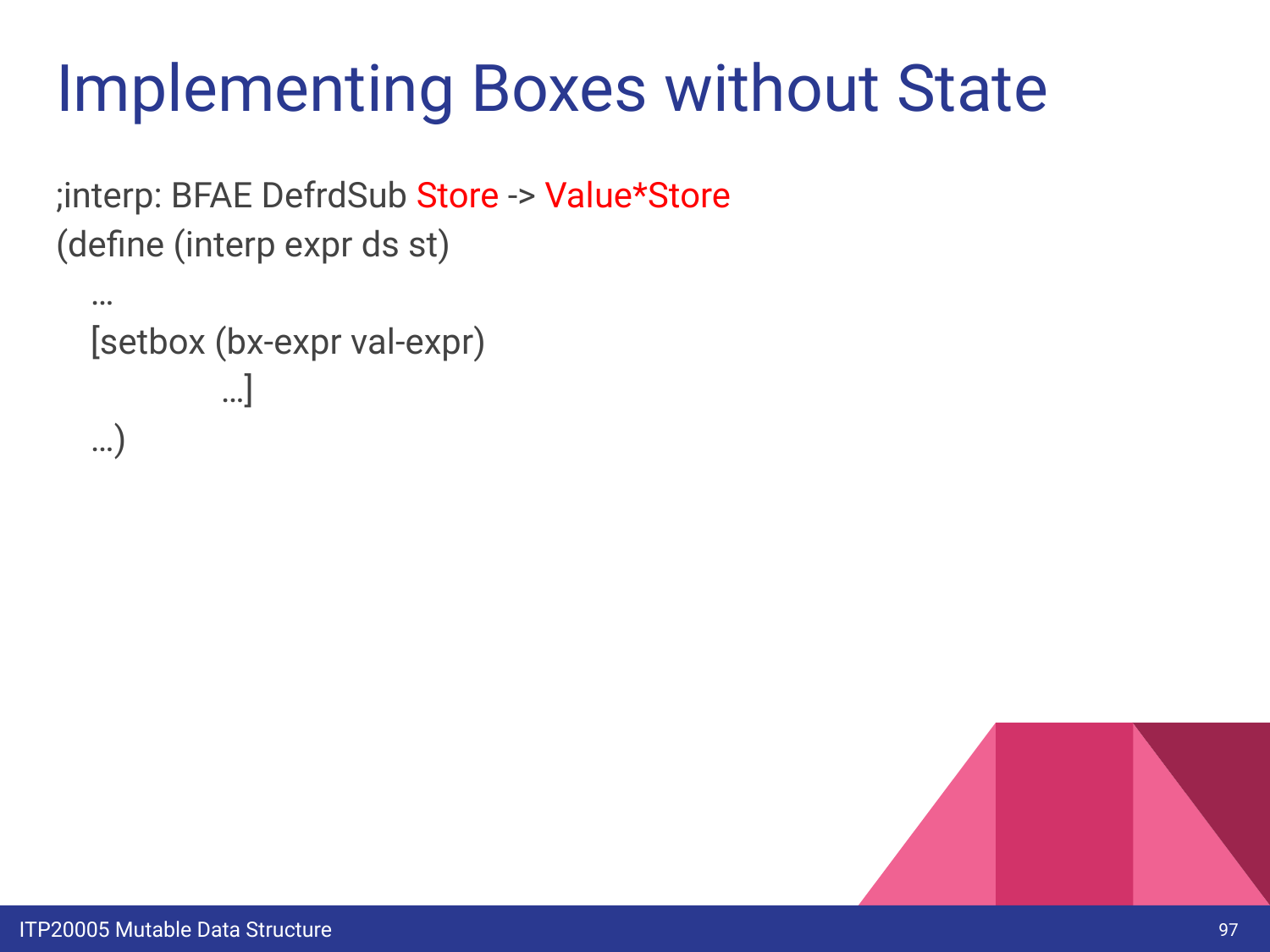

# Implementing Boxes without State
;interp: BFAE DefrdSub Store -> Value*Store
(define (interp expr ds st)
    …
    [setbox (bx-expr val-expr)
                   …]
    …)
97